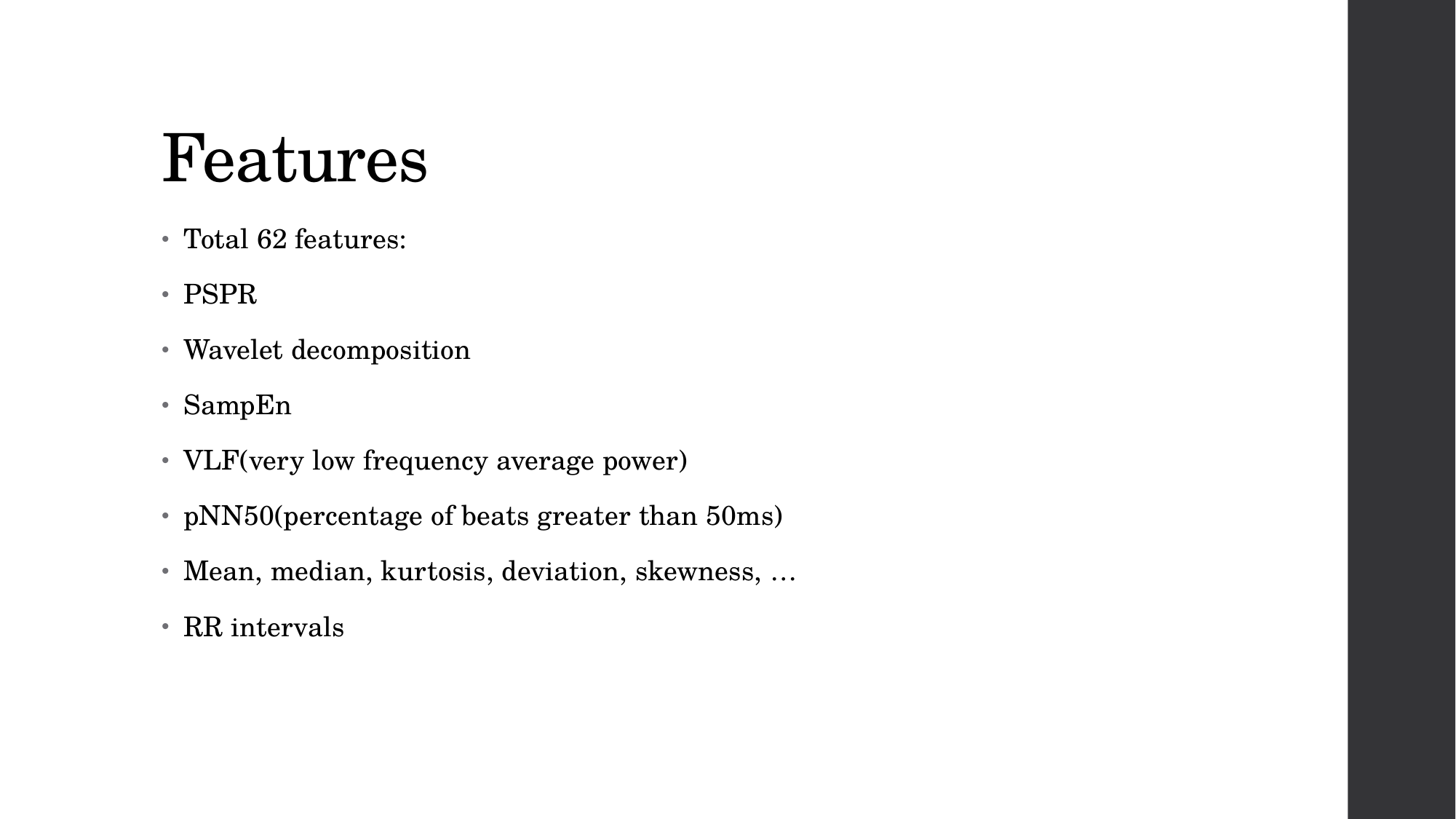

# Features
Total 62 features:
PSPR
Wavelet decomposition
SampEn
VLF(very low frequency average power)
pNN50(percentage of beats greater than 50ms)
Mean, median, kurtosis, deviation, skewness, …
RR intervals